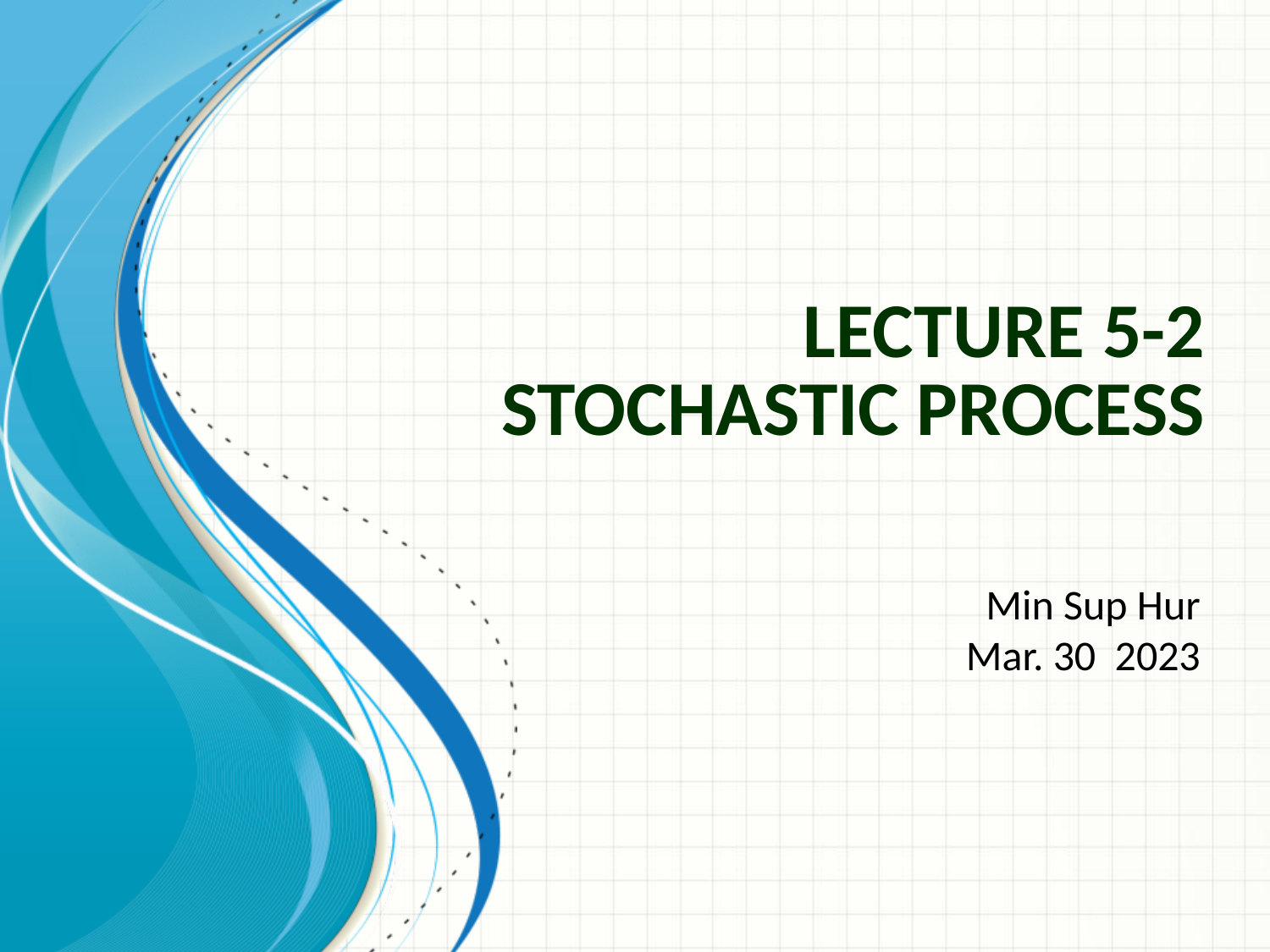

# Lecture 5-2 Stochastic Process
Min Sup Hur
Mar. 30  2023